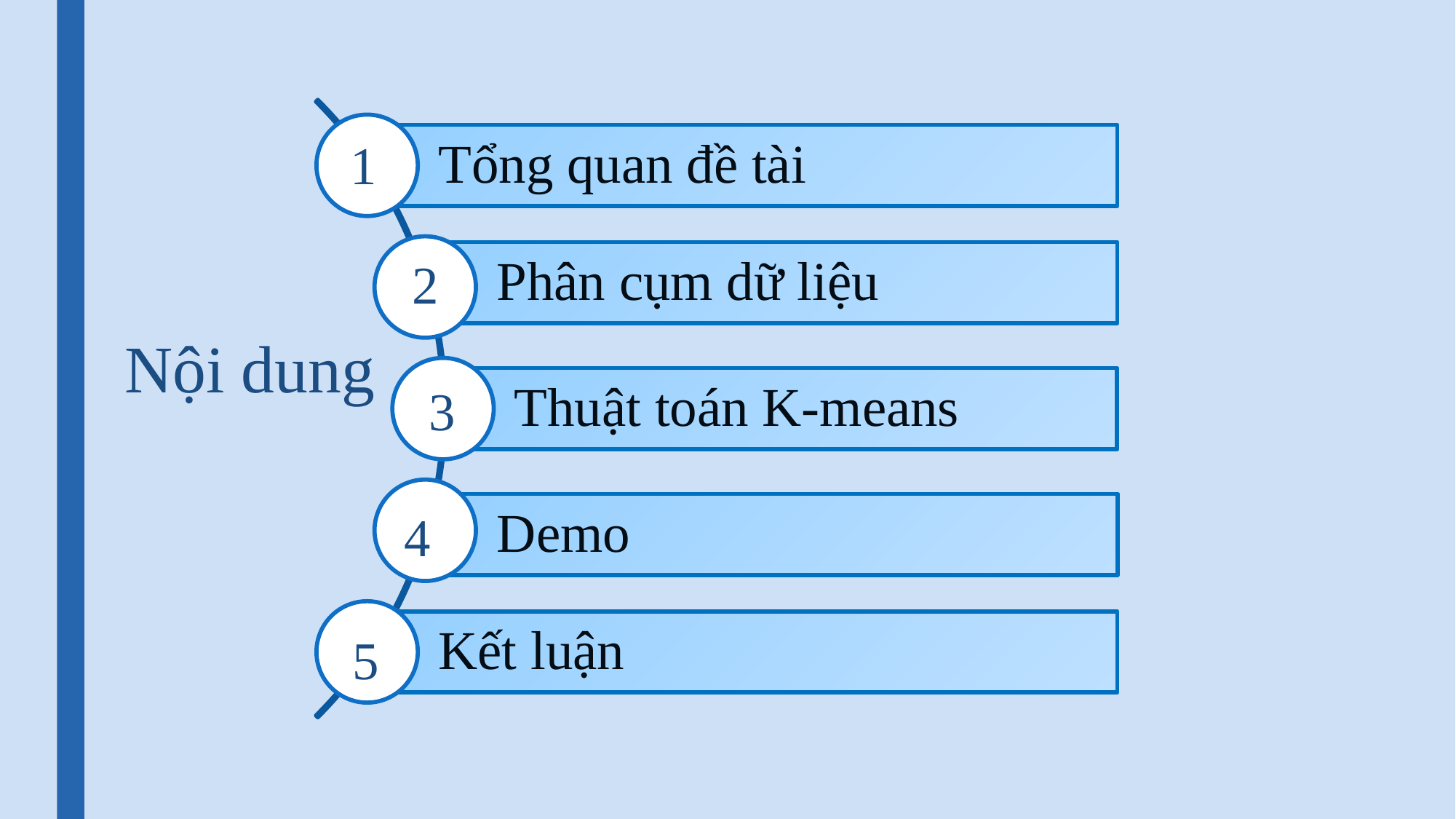

Tổng quan đề tài
Phân cụm dữ liệu
Thuật toán K-means
Demo
Kết luận
1

2
Nội dung
3
4
5